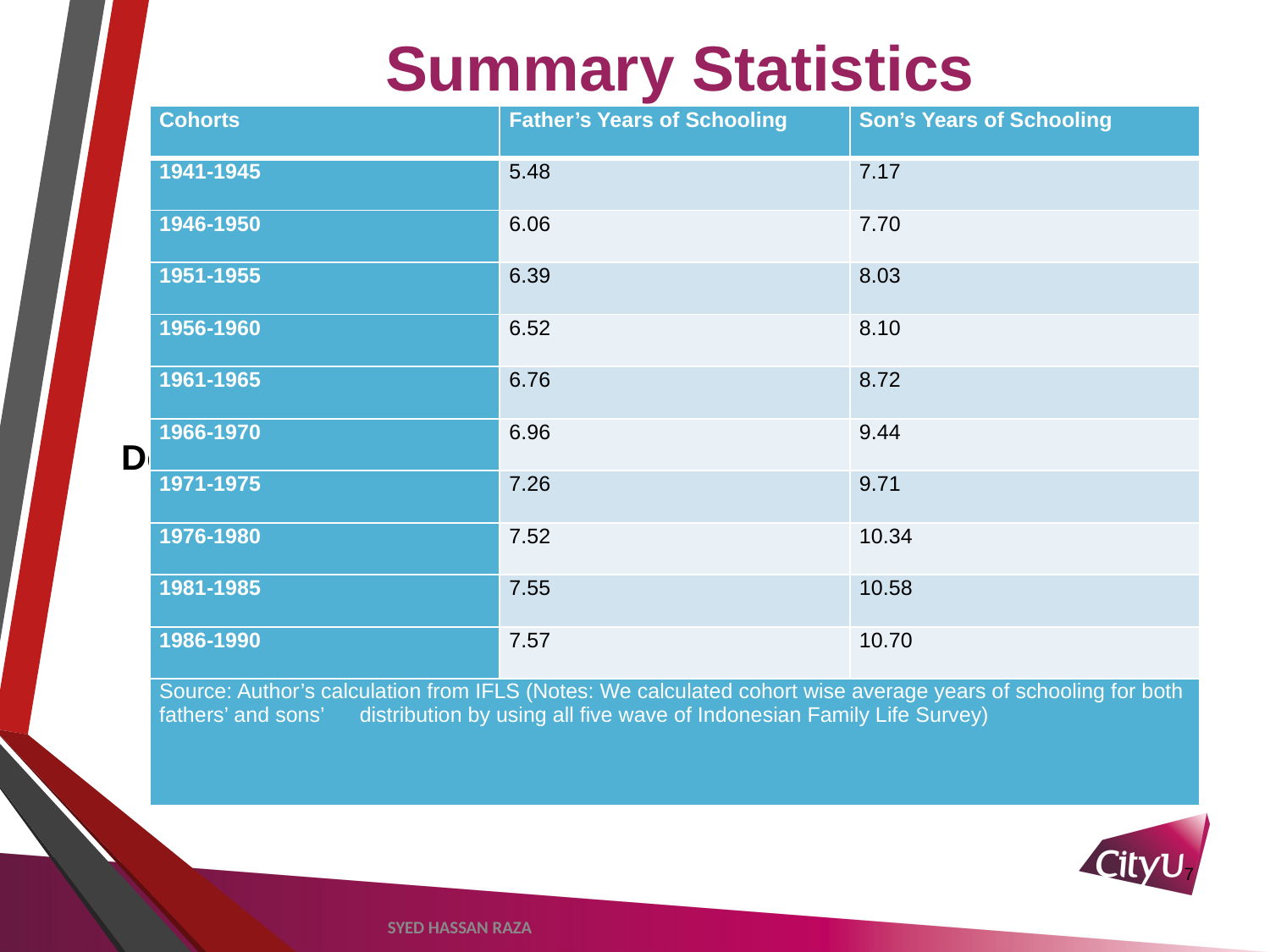

# Summary Statistics
| Cohorts | Father’s Years of Schooling | Son’s Years of Schooling |
| --- | --- | --- |
| 1941-1945 | 5.48 | 7.17 |
| 1946-1950 | 6.06 | 7.70 |
| 1951-1955 | 6.39 | 8.03 |
| 1956-1960 | 6.52 | 8.10 |
| 1961-1965 | 6.76 | 8.72 |
| 1966-1970 | 6.96 | 9.44 |
| 1971-1975 | 7.26 | 9.71 |
| 1976-1980 | 7.52 | 10.34 |
| 1981-1985 | 7.55 | 10.58 |
| 1986-1990 | 7.57 | 10.70 |
| Source: Author’s calculation from IFLS (Notes: We calculated cohort wise average years of schooling for both fathers’ and sons’ distribution by using all five wave of Indonesian Family Life Survey) |  |  |
Descriptive statistics nation wide

7
SYED HASSAN RAZA